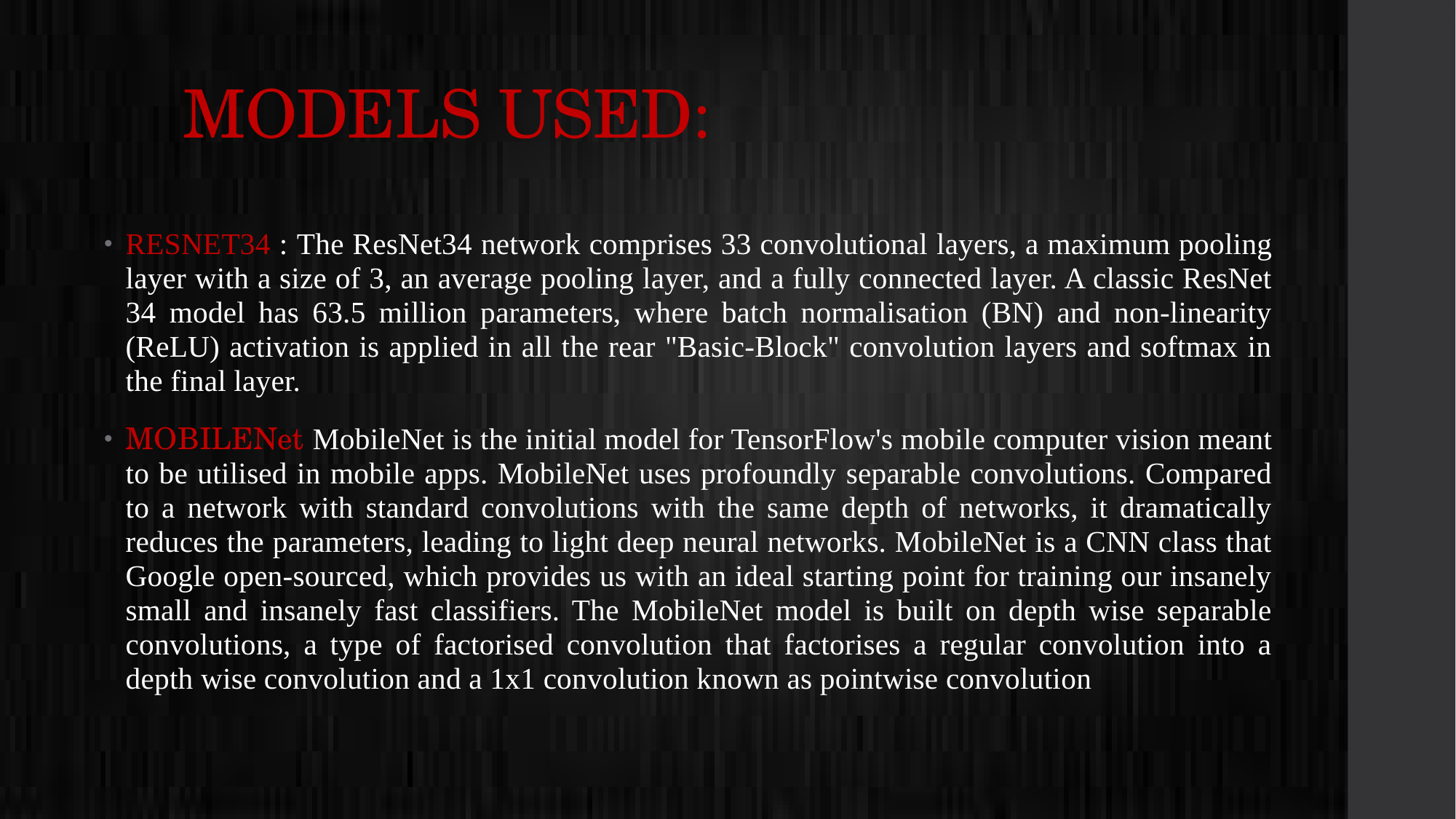

# MODELS USED:
RESNET34 : The ResNet34 network comprises 33 convolutional layers, a maximum pooling layer with a size of 3, an average pooling layer, and a fully connected layer. A classic ResNet 34 model has 63.5 million parameters, where batch normalisation (BN) and non-linearity (ReLU) activation is applied in all the rear "Basic-Block" convolution layers and softmax in the final layer.
MOBILENet MobileNet is the initial model for TensorFlow's mobile computer vision meant to be utilised in mobile apps. MobileNet uses profoundly separable convolutions. Compared to a network with standard convolutions with the same depth of networks, it dramatically reduces the parameters, leading to light deep neural networks. MobileNet is a CNN class that Google open-sourced, which provides us with an ideal starting point for training our insanely small and insanely fast classifiers. The MobileNet model is built on depth wise separable convolutions, a type of factorised convolution that factorises a regular convolution into a depth wise convolution and a 1x1 convolution known as pointwise convolution